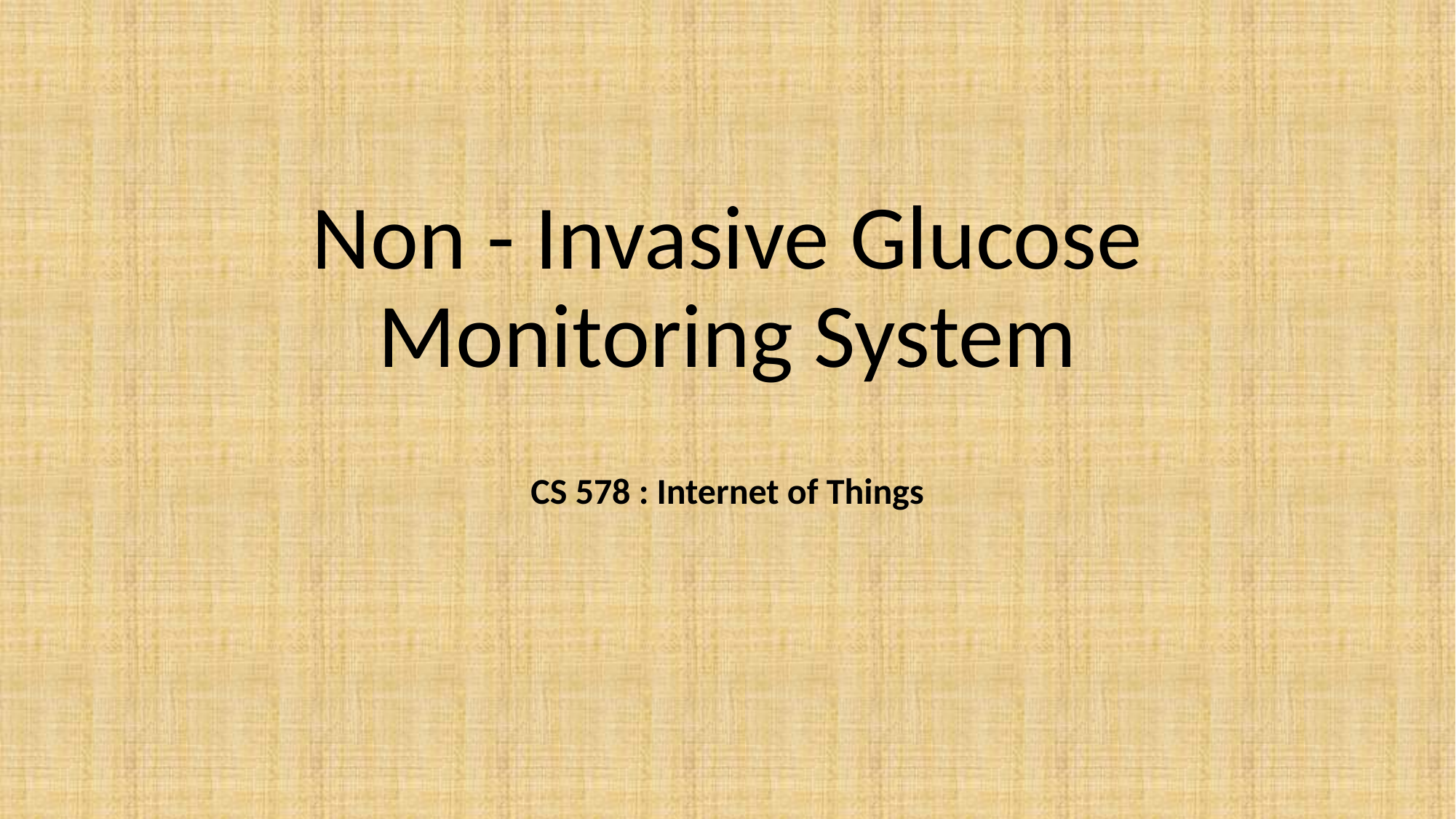

# Non - Invasive Glucose Monitoring System
CS 578 : Internet of Things